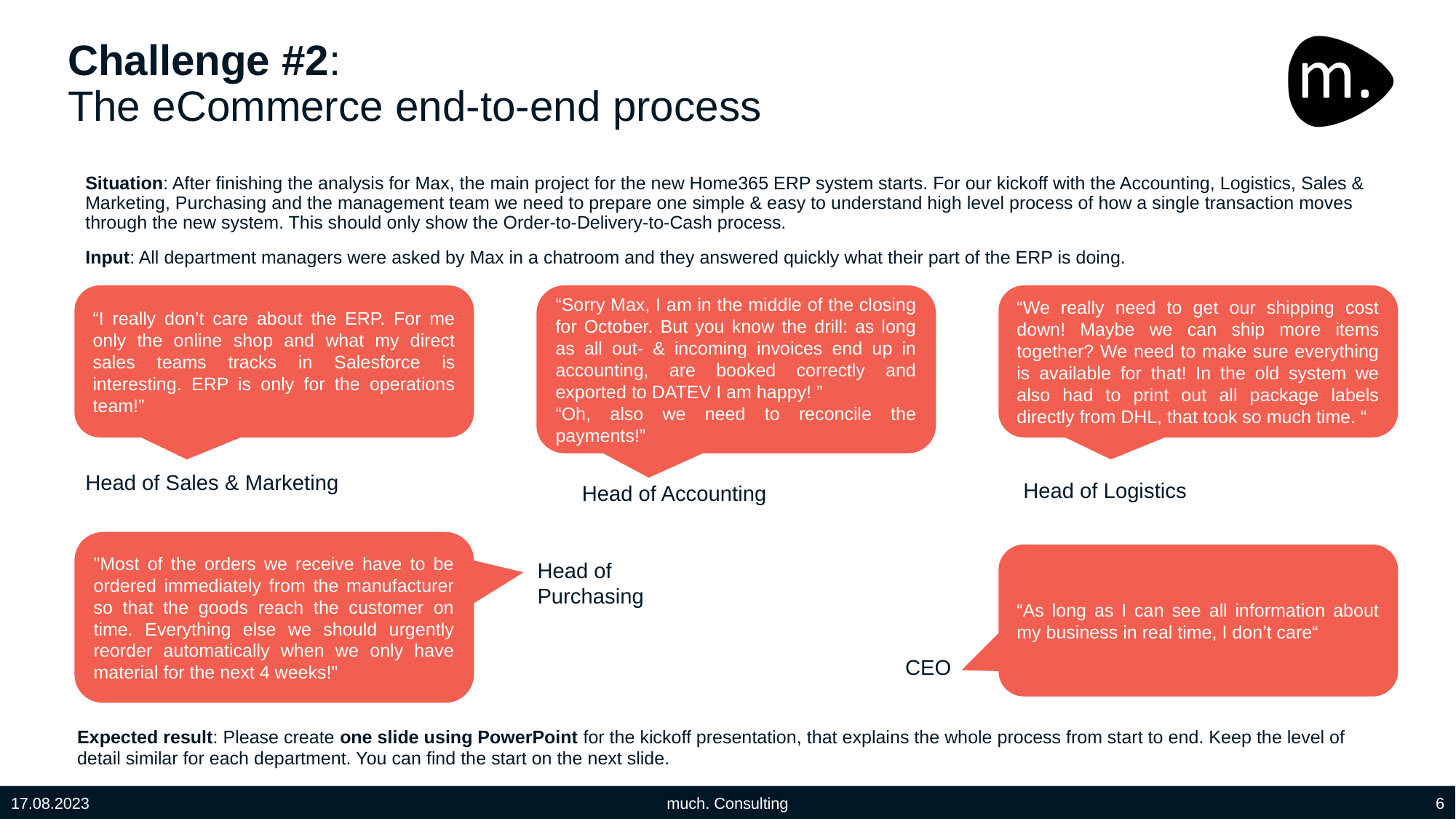

# Challenge #2: The eCommerce end-to-end process
Situation: After finishing the analysis for Max, the main project for the new Home365 ERP system starts. For our kickoff with the Accounting, Logistics, Sales & Marketing, Purchasing and the management team we need to prepare one simple & easy to understand high level process of how a single transaction moves through the new system. This should only show the Order-to-Delivery-to-Cash process.
Input: All department managers were asked by Max in a chatroom and they answered quickly what their part of the ERP is doing.
“I really don’t care about the ERP. For me only the online shop and what my direct sales teams tracks in Salesforce is interesting. ERP is only for the operations team!”
“Sorry Max, I am in the middle of the closing for October. But you know the drill: as long as all out- & incoming invoices end up in accounting, are booked correctly and exported to DATEV I am happy! ”
“Oh, also we need to reconcile the payments!”
“We really need to get our shipping cost down! Maybe we can ship more items together? We need to make sure everything is available for that! In the old system we also had to print out all package labels directly from DHL, that took so much time. “
Head of Sales & Marketing
Head of Logistics
Head of Accounting
"Most of the orders we receive have to be ordered immediately from the manufacturer so that the goods reach the customer on time. Everything else we should urgently reorder automatically when we only have material for the next 4 weeks!"
“As long as I can see all information about my business in real time, I don’t care“
Head of
Purchasing
CEO
Expected result: Please create one slide using PowerPoint for the kickoff presentation, that explains the whole process from start to end. Keep the level of detail similar for each department. You can find the start on the next slide.
much. Consulting
17.08.2023
6